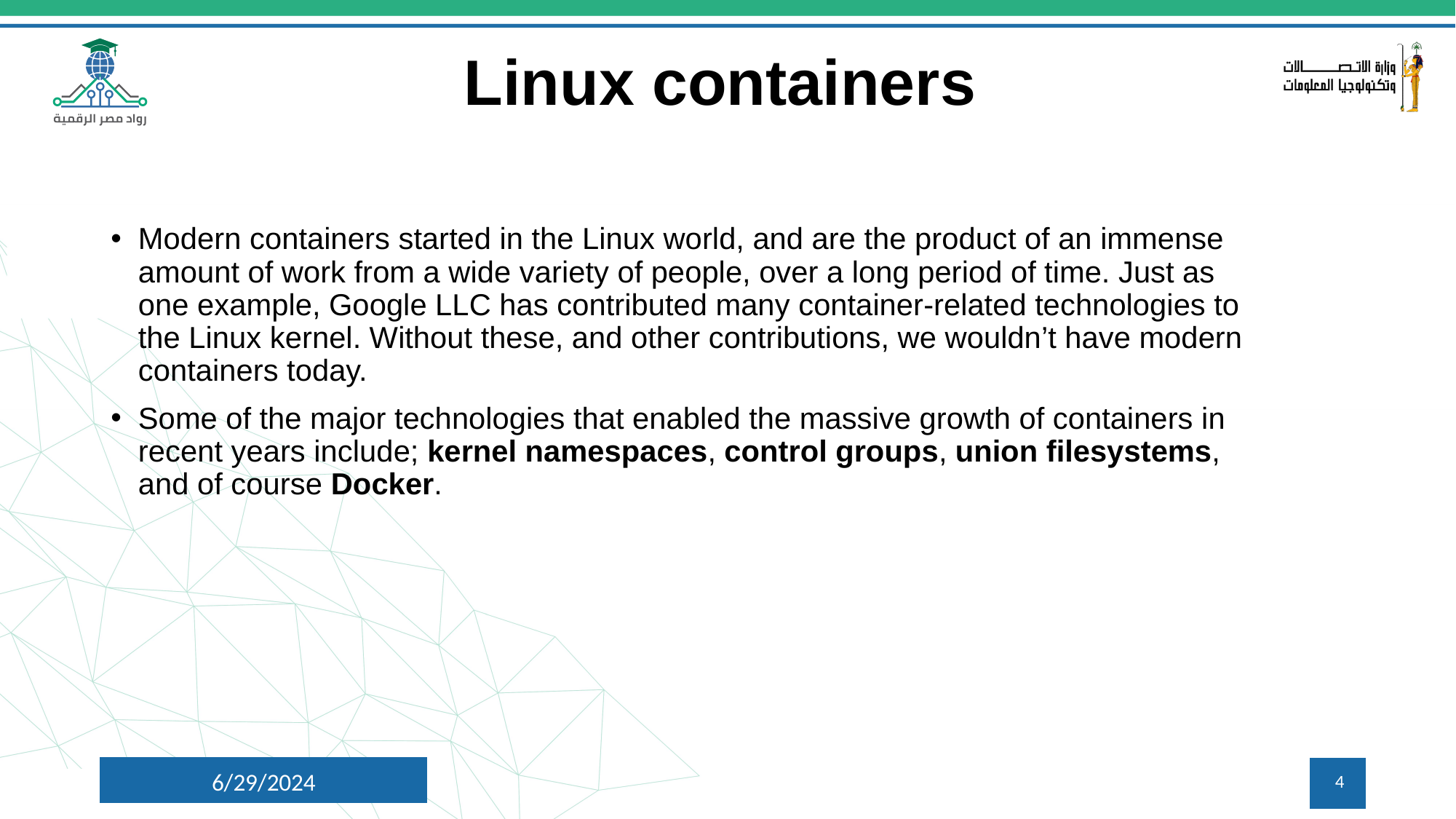

# Linux containers
Modern containers started in the Linux world, and are the product of an immense amount of work from a wide variety of people, over a long period of time. Just as one example, Google LLC has contributed many container-related technologies to the Linux kernel. Without these, and other contributions, we wouldn’t have modern containers today.
Some of the major technologies that enabled the massive growth of containers in recent years include; kernel namespaces, control groups, union filesystems, and of course Docker.
6/29/2024

4